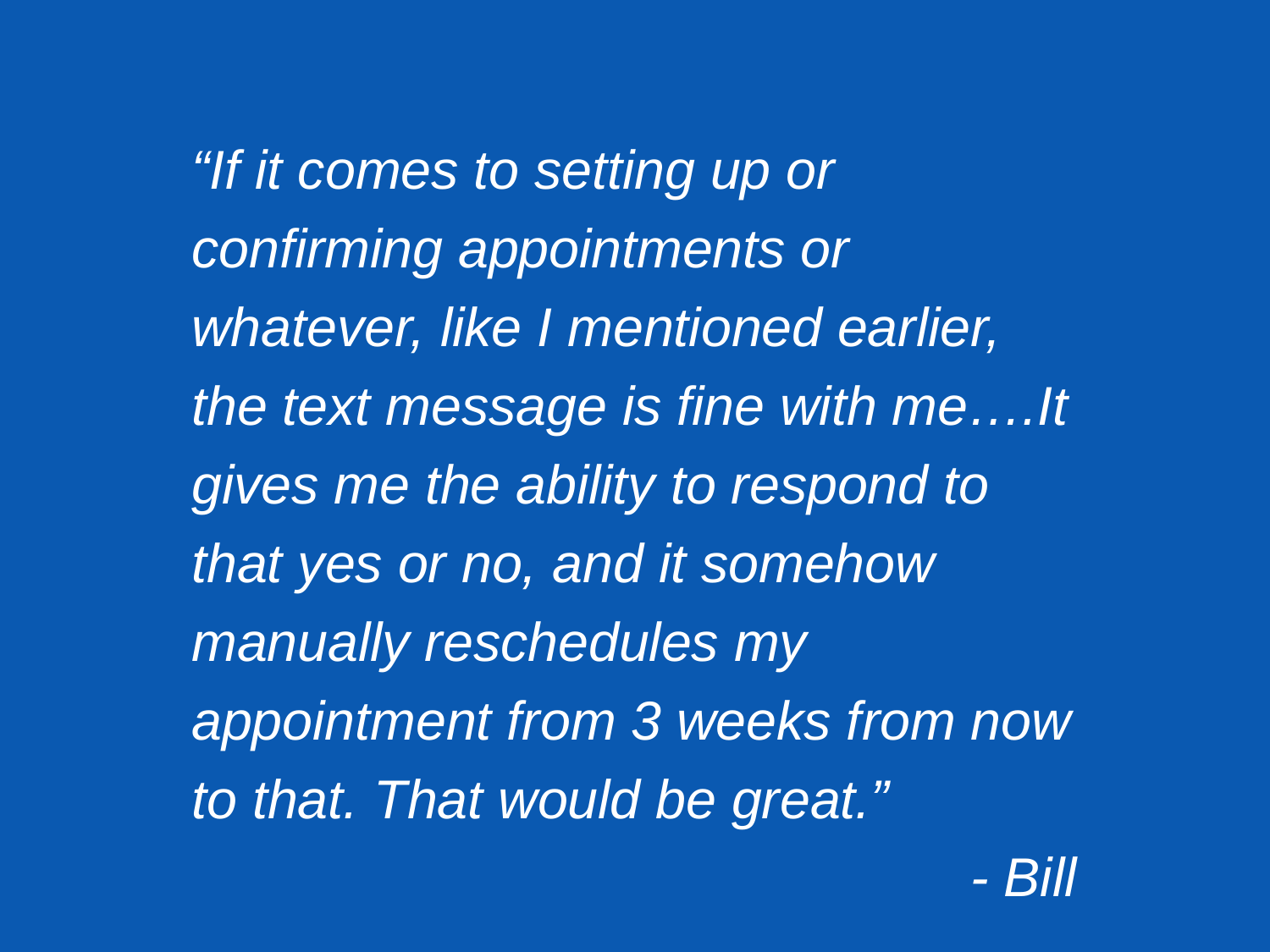

“If it comes to setting up or confirming appointments or whatever, like I mentioned earlier, the text message is fine with me….It gives me the ability to respond to that yes or no, and it somehow manually reschedules my appointment from 3 weeks from now to that. That would be great.”
- Bill